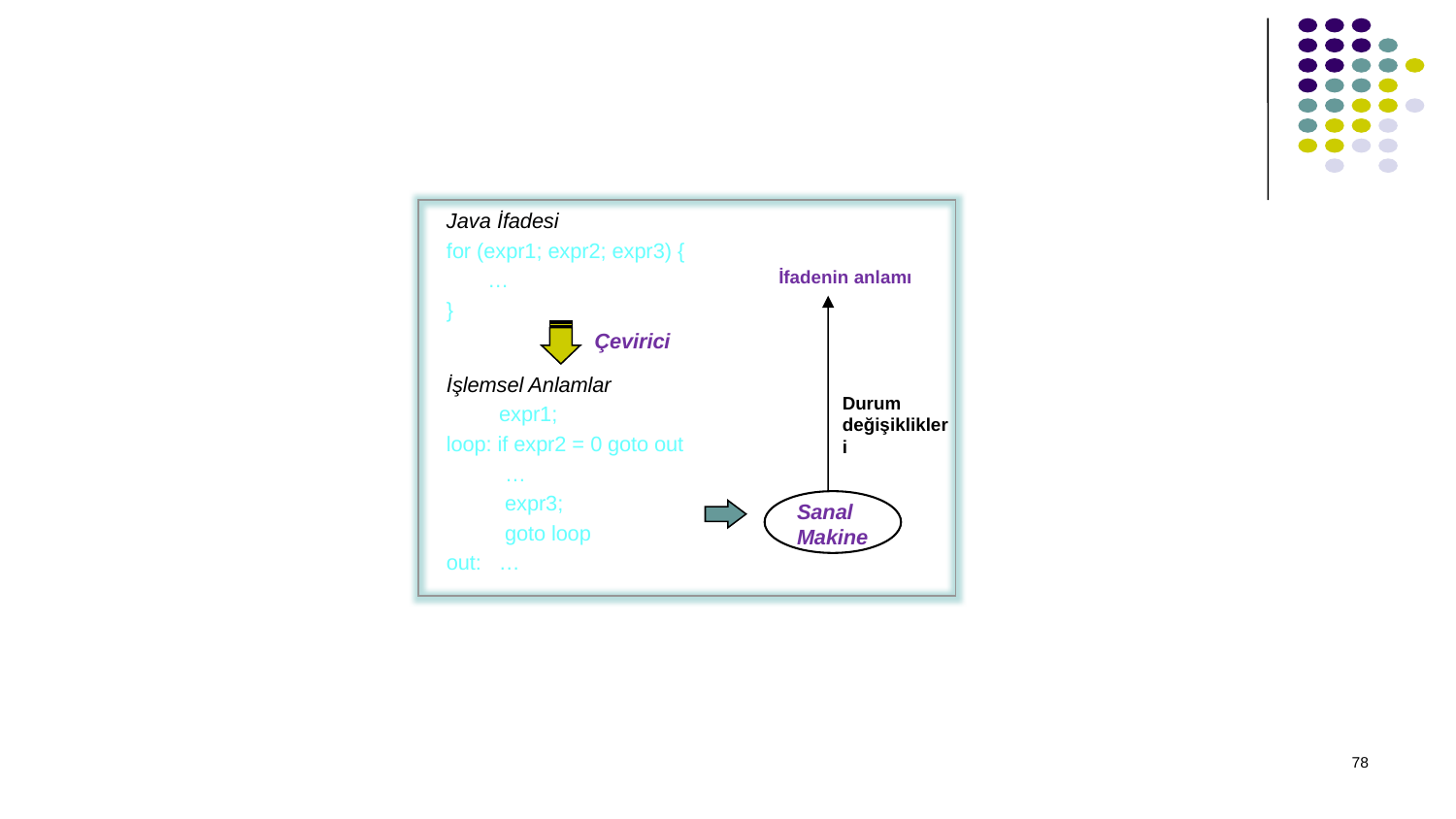

#

Java İfadesi
for (expr1; expr2; expr3) {
	…
}
İfadenin anlamı

Durum
değişiklikleri
Çevirici

İşlemsel Anlamlar
	  expr1;
loop: if expr2 = 0 goto out
	   …
	   expr3;
	   goto loop
out:   …

Sanal Makine

78